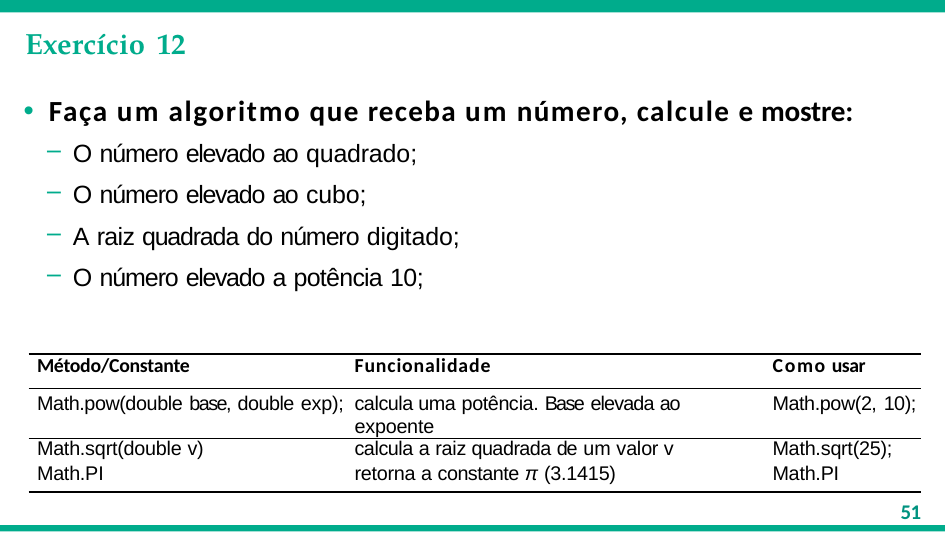

# Exercício 12
Faça um algoritmo que receba um número, calcule e mostre:
O número elevado ao quadrado;
O número elevado ao cubo;
A raiz quadrada do número digitado;
O número elevado a potência 10;
| Método/Constante | Funcionalidade | Como usar |
| --- | --- | --- |
| Math.pow(double base, double exp); | calcula uma potência. Base elevada ao expoente | Math.pow(2, 10); |
| Math.sqrt(double v) | calcula a raiz quadrada de um valor v | Math.sqrt(25); |
| Math.PI | retorna a constante π (3.1415) | Math.PI |
51